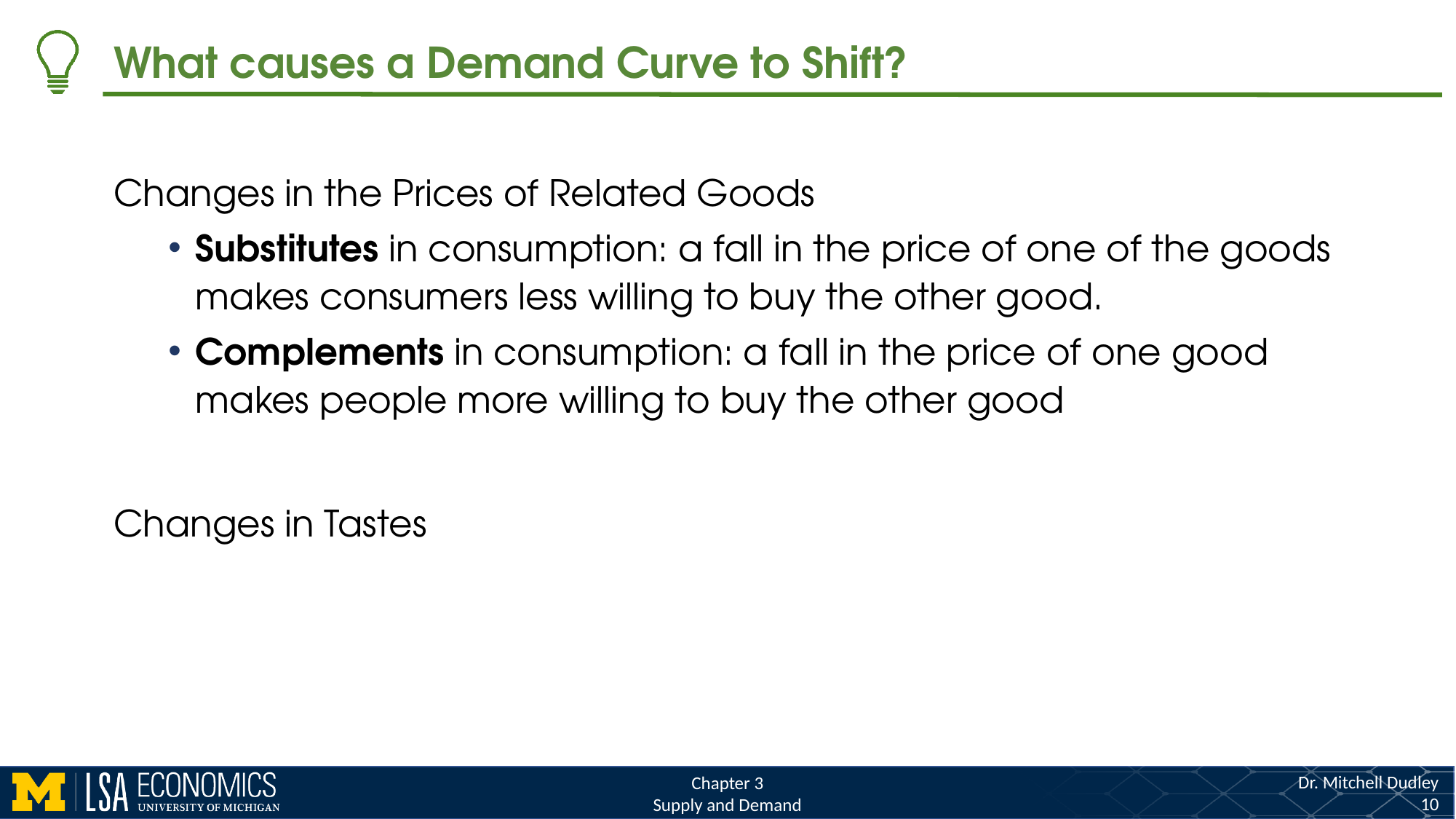

What causes a Demand Curve to Shift?
Changes in the Prices of Related Goods
Substitutes in consumption: a fall in the price of one of the goods makes consumers less willing to buy the other good.
Complements in consumption: a fall in the price of one good makes people more willing to buy the other good

Changes in Tastes